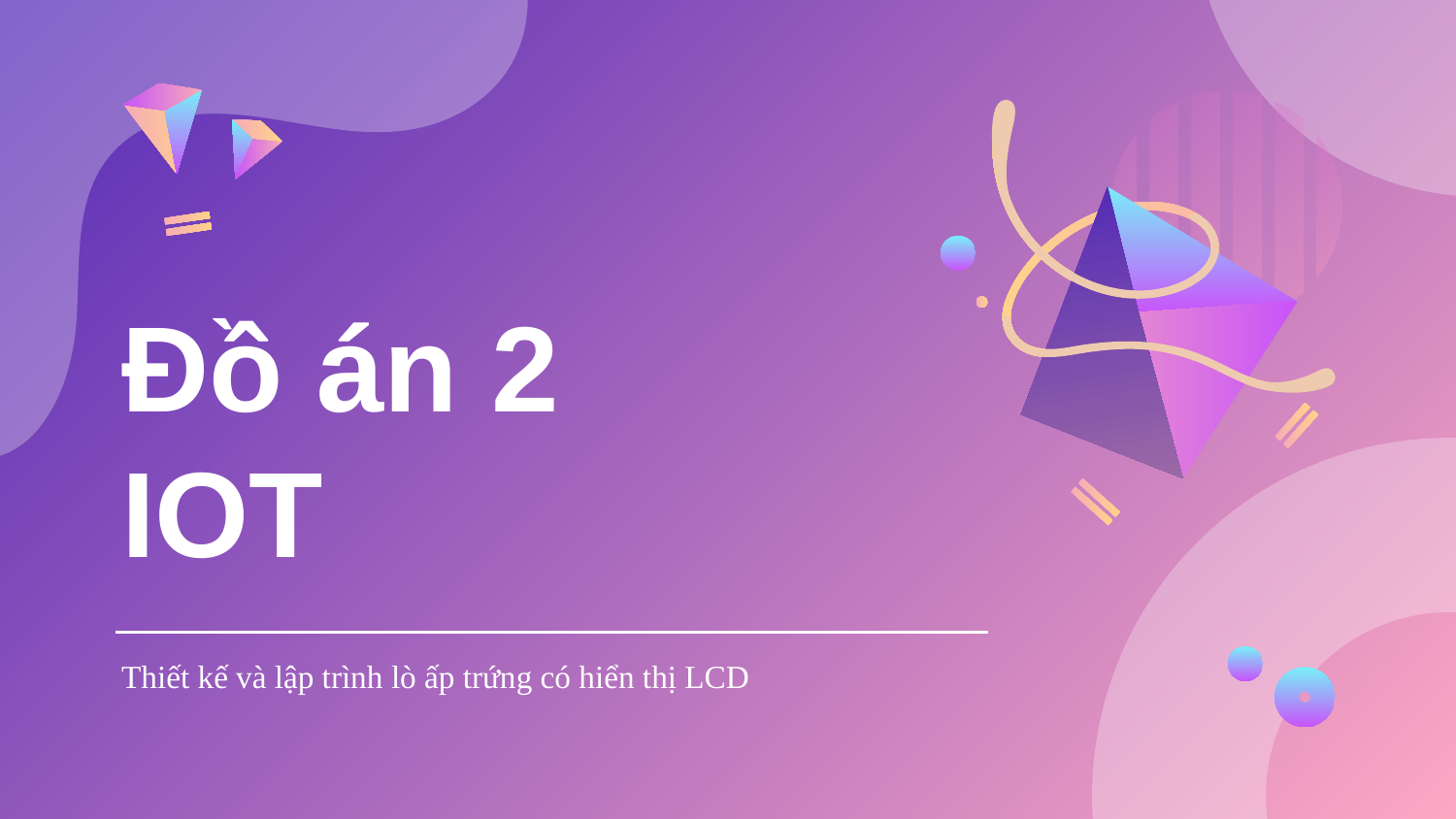

# Đồ án 2 IOT

Thiết kế và lập trình lò ấp trứng có hiển thị LCD